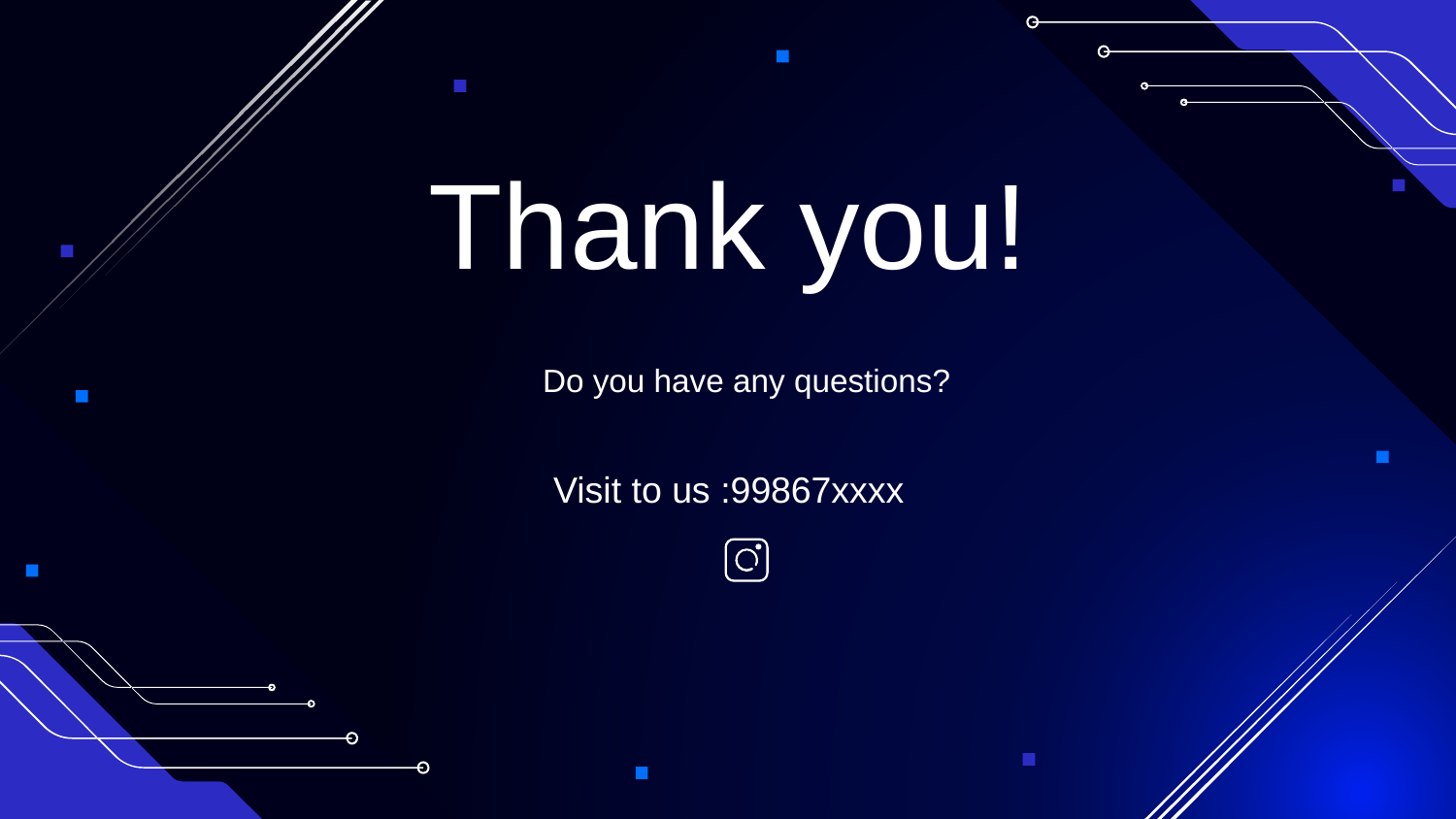

Thank you!
Do you have any questions?
Visit to us :99867xxxx

Please keep this slide for attribution